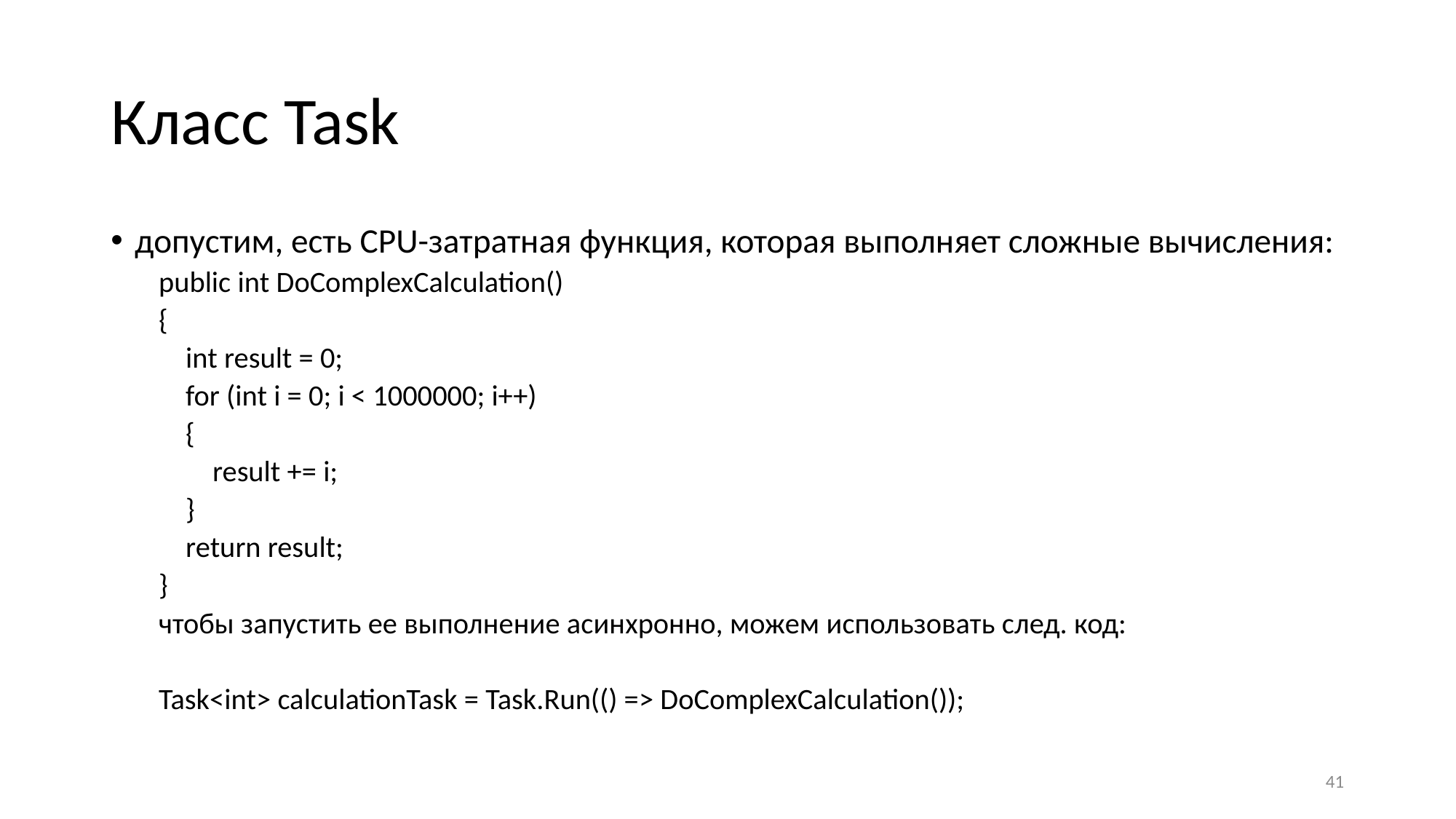

# Класс Task
допустим, есть CPU-затратная функция, которая выполняет сложные вычисления:
public int DoComplexCalculation()
{
    int result = 0;
    for (int i = 0; i < 1000000; i++)
    {
        result += i;
    }
    return result;
}
чтобы запустить ее выполнение асинхронно, можем использовать след. код:

Task<int> calculationTask = Task.Run(() => DoComplexCalculation());

41